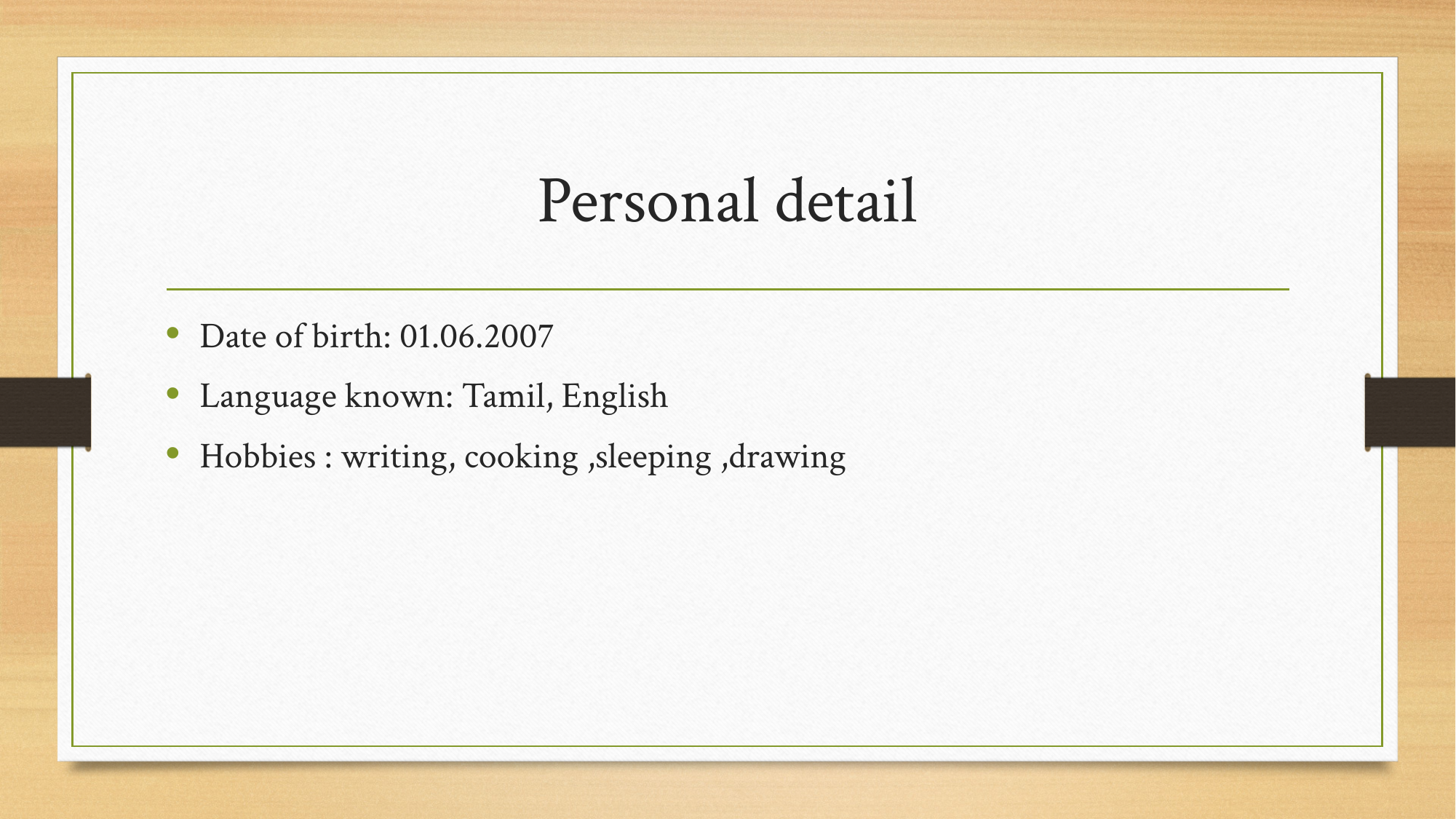

# Personal detail
Date of birth: 01.06.2007
Language known: Tamil, English
Hobbies : writing, cooking ,sleeping ,drawing